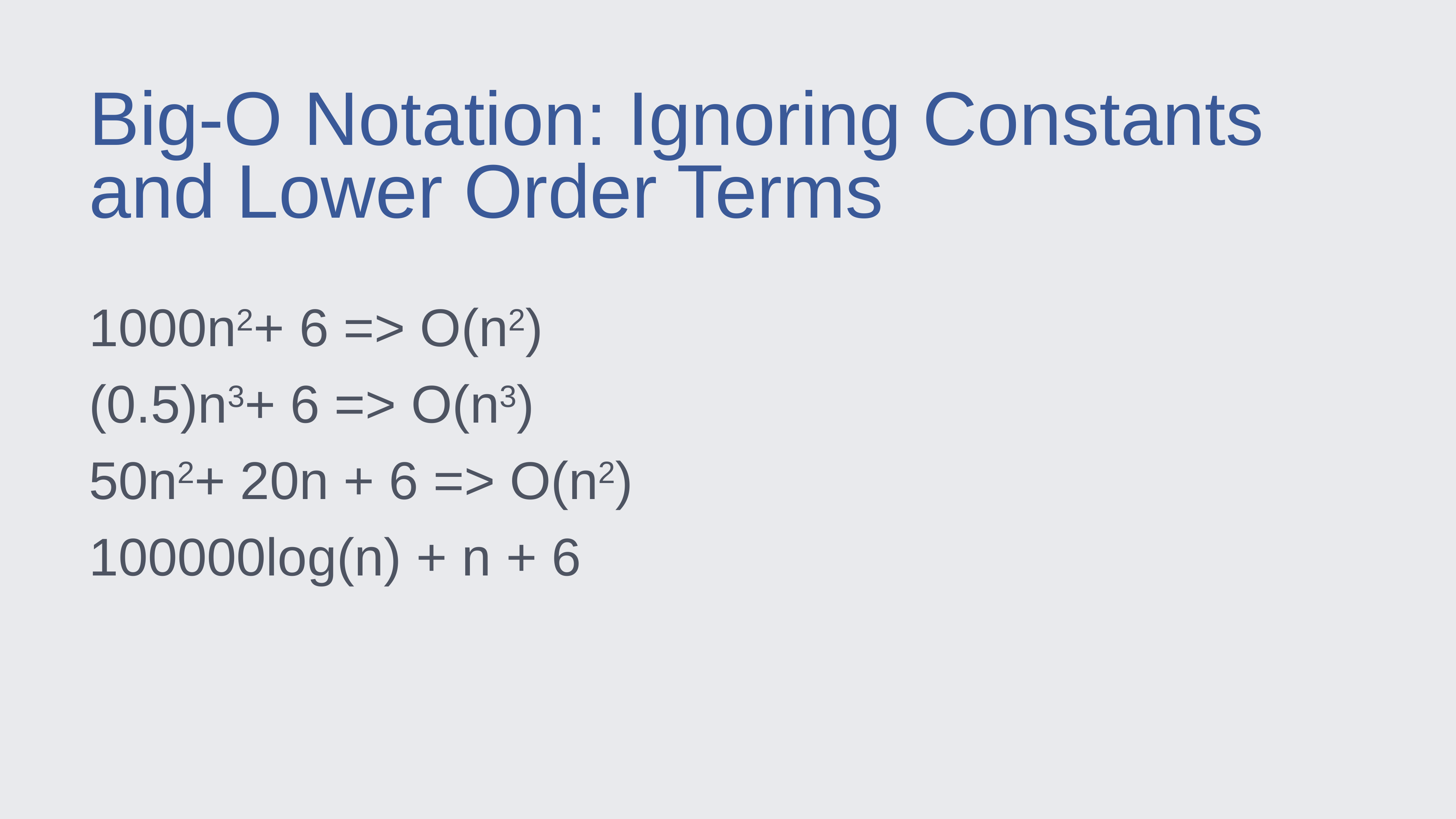

Big-O Notation: Ignoring Constants and Lower Order Terms
1000n2+ 6 => O(n2)
(0.5)n3+ 6 => O(n3)
50n2+ 20n + 6 => O(n2)
100000log(n) + n + 6